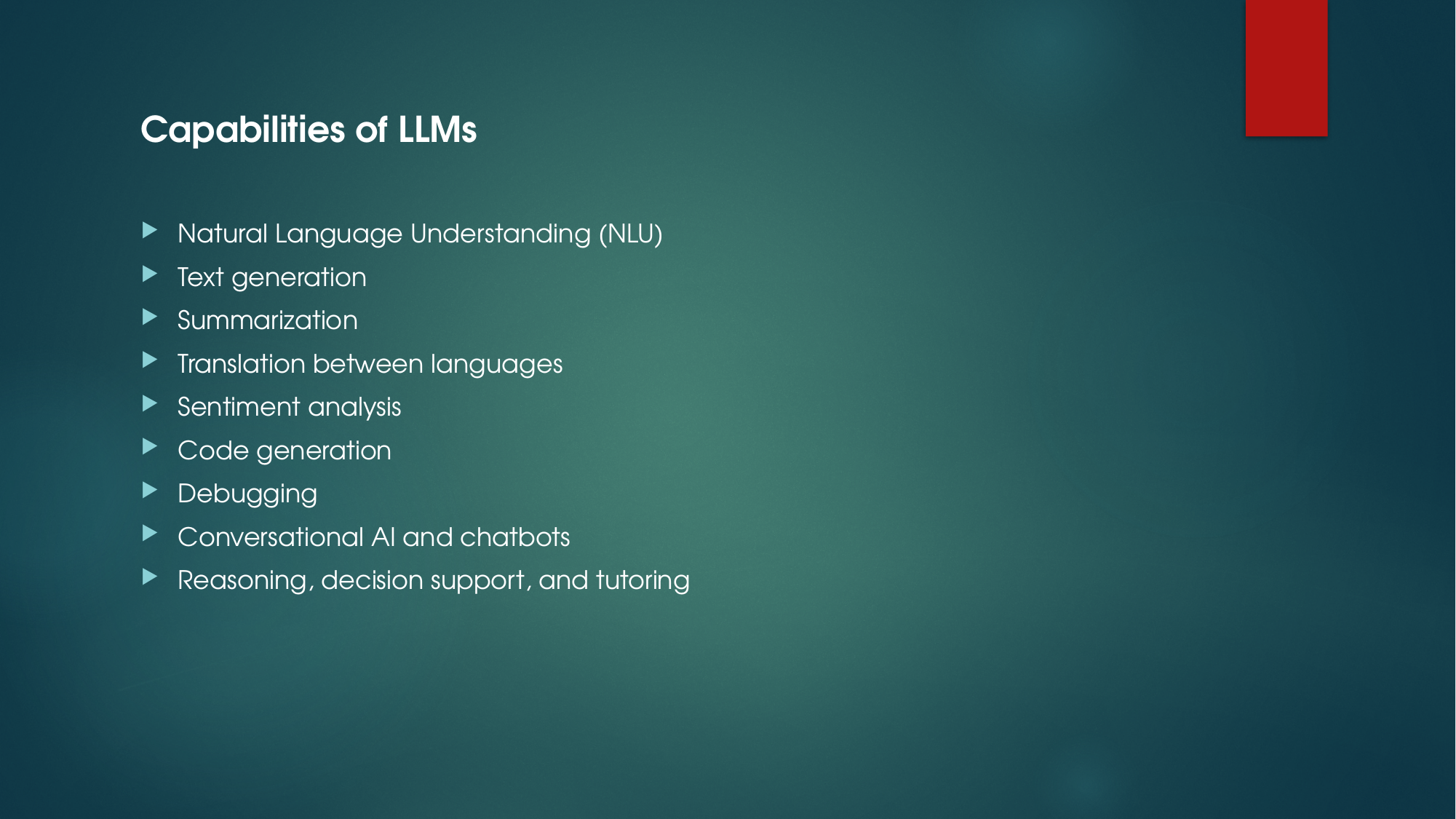

Capabilities of LLMs

Natural Language Understanding (NLU)
Text generation
Summarization
Translation between languages
Sentiment analysis
Code generation
Debugging
Conversational AI and chatbots
Reasoning, decision support, and tutoring